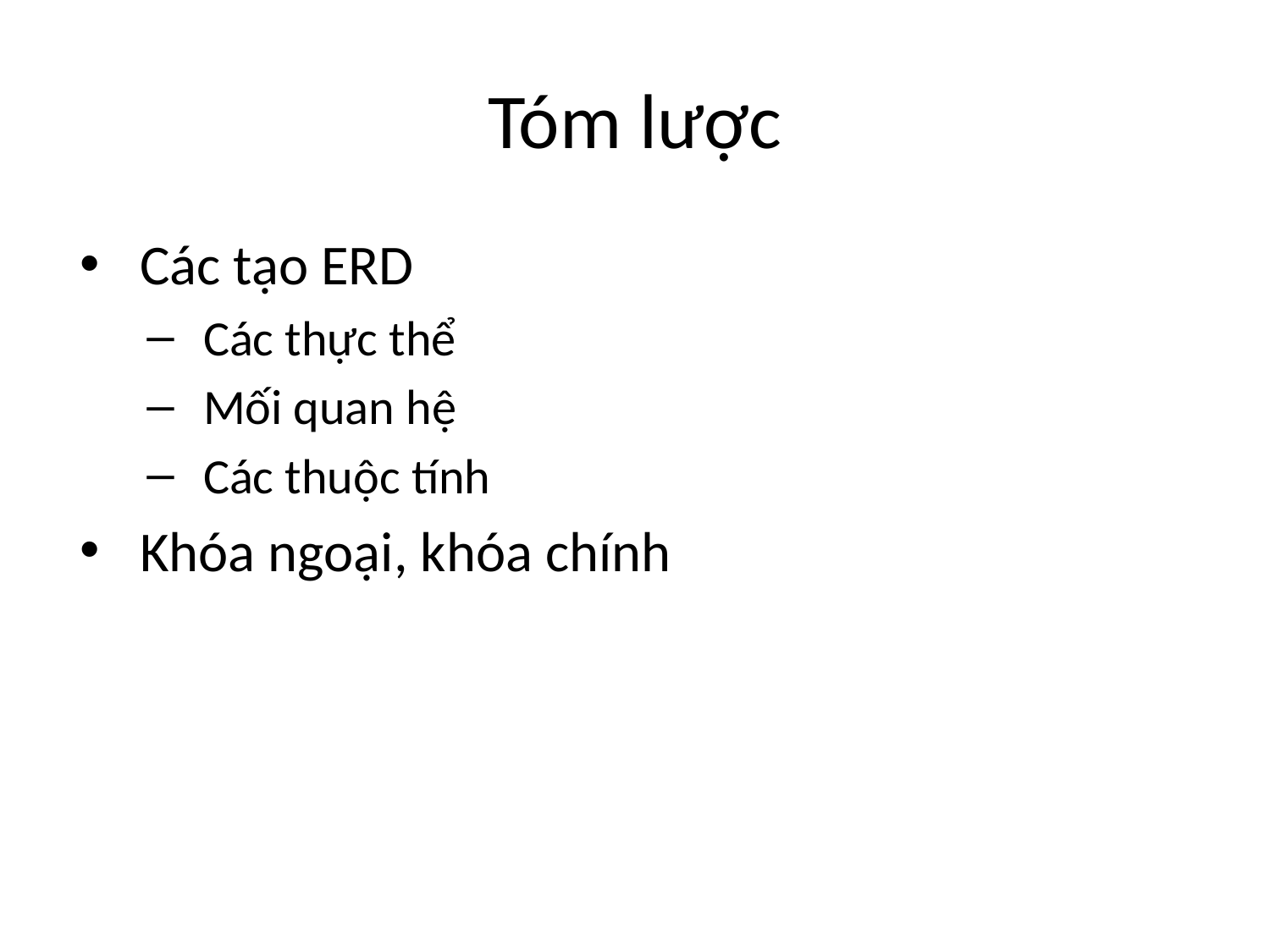

# Tóm lược
Các tạo ERD
Các thực thể
Mối quan hệ
Các thuộc tính
Khóa ngoại, khóa chính